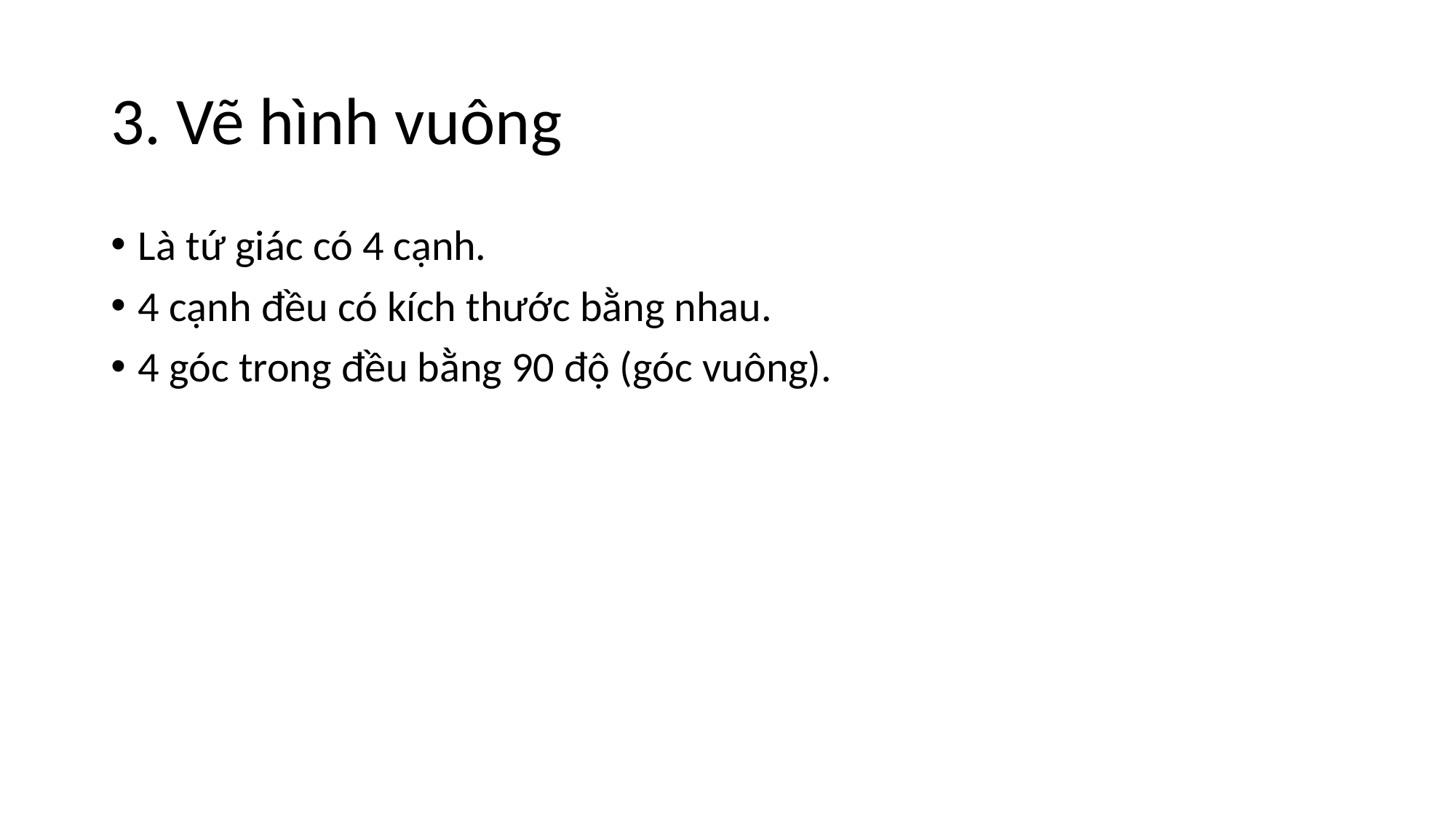

# 3. Vẽ hình vuông
Là tứ giác có 4 cạnh.
4 cạnh đều có kích thước bằng nhau.
4 góc trong đều bằng 90 độ (góc vuông).